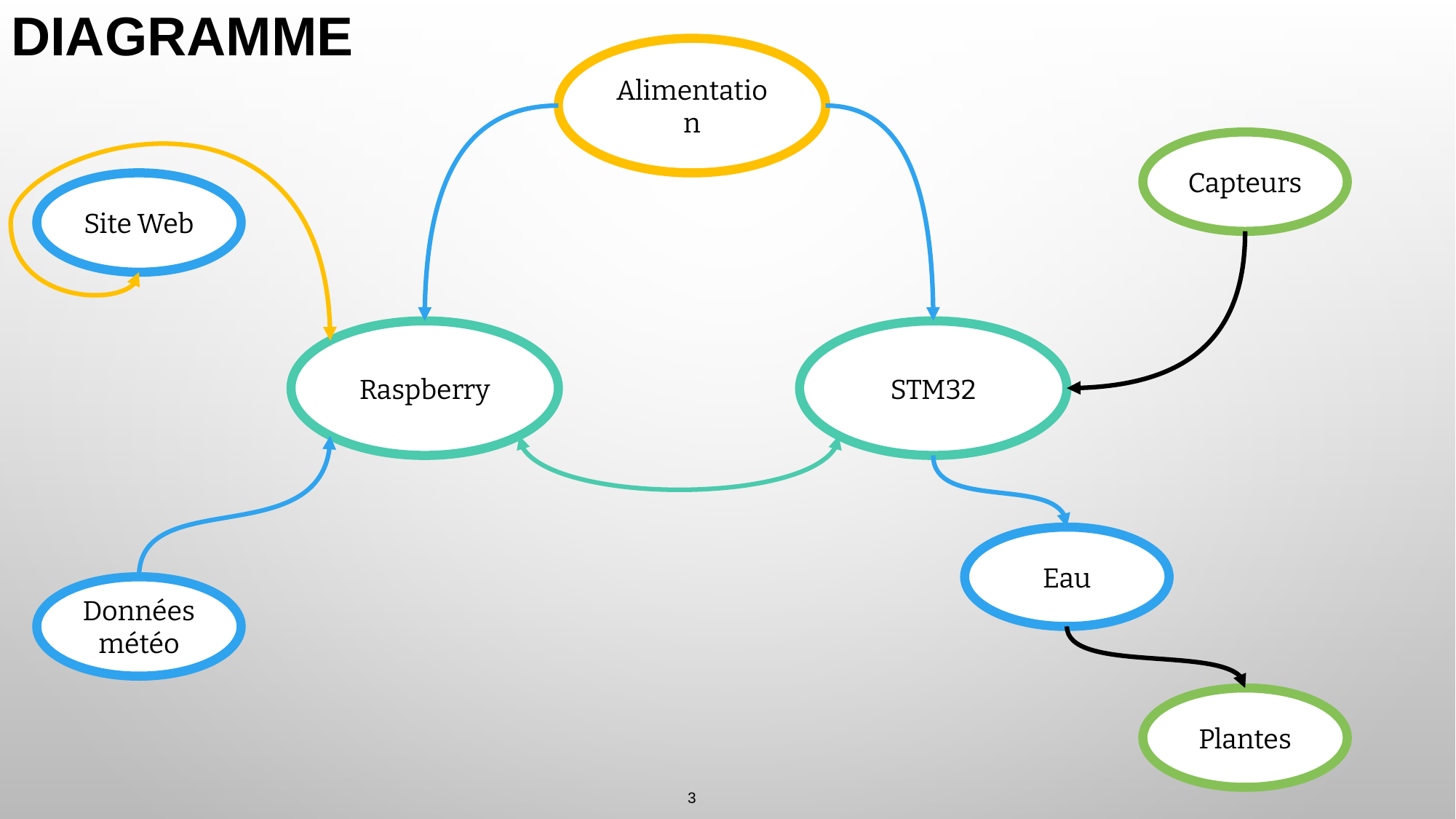

# DIAGRAMME
Alimentation
Capteurs
Site Web
STM32
Raspberry
Eau
Données météo
Plantes
3